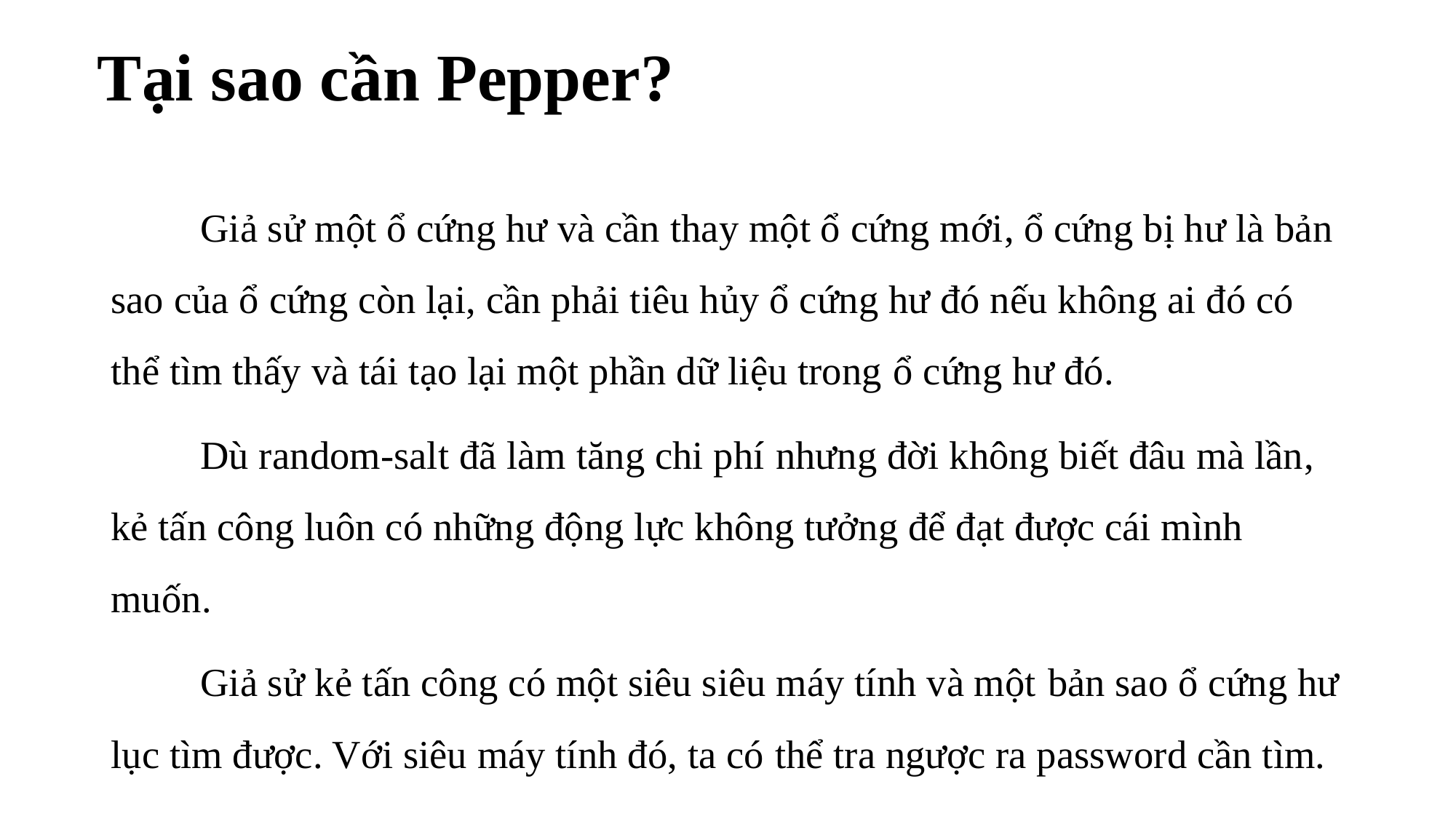

# Tại sao cần Pepper?
	Giả sử một ổ cứng hư và cần thay một ổ cứng mới, ổ cứng bị hư là bản sao của ổ cứng còn lại, cần phải tiêu hủy ổ cứng hư đó nếu không ai đó có thể tìm thấy và tái tạo lại một phần dữ liệu trong ổ cứng hư đó.
	Dù random-salt đã làm tăng chi phí nhưng đời không biết đâu mà lần, kẻ tấn công luôn có những động lực không tưởng để đạt được cái mình muốn.
	Giả sử kẻ tấn công có một siêu siêu máy tính và một bản sao ổ cứng hư lục tìm được. Với siêu máy tính đó, ta có thể tra ngược ra password cần tìm.